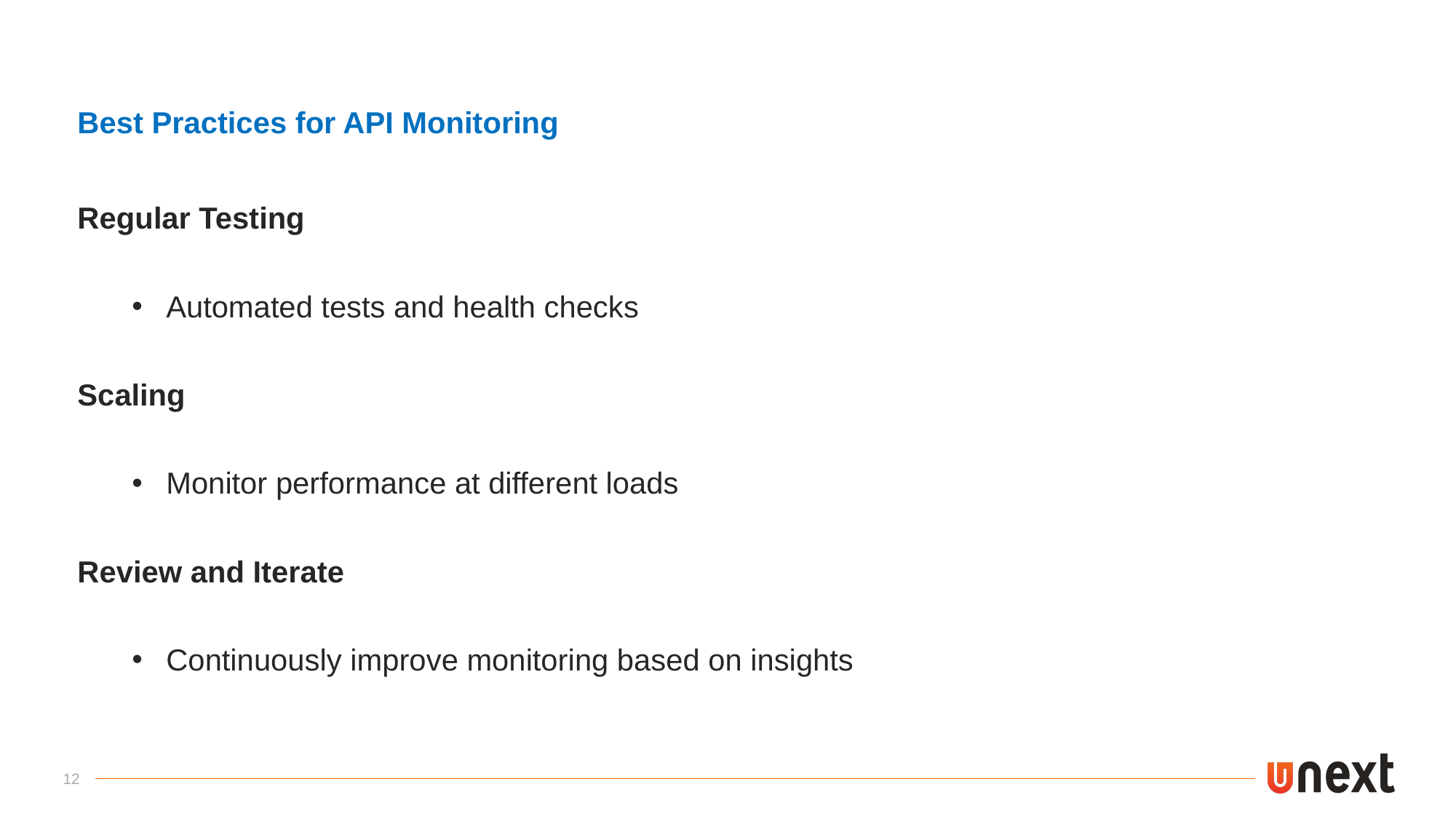

Best Practices for API Monitoring

Regular Testing

Automated tests and health checks

Scaling

Monitor performance at different loads

Review and Iterate

Continuously improve monitoring based on insights

12